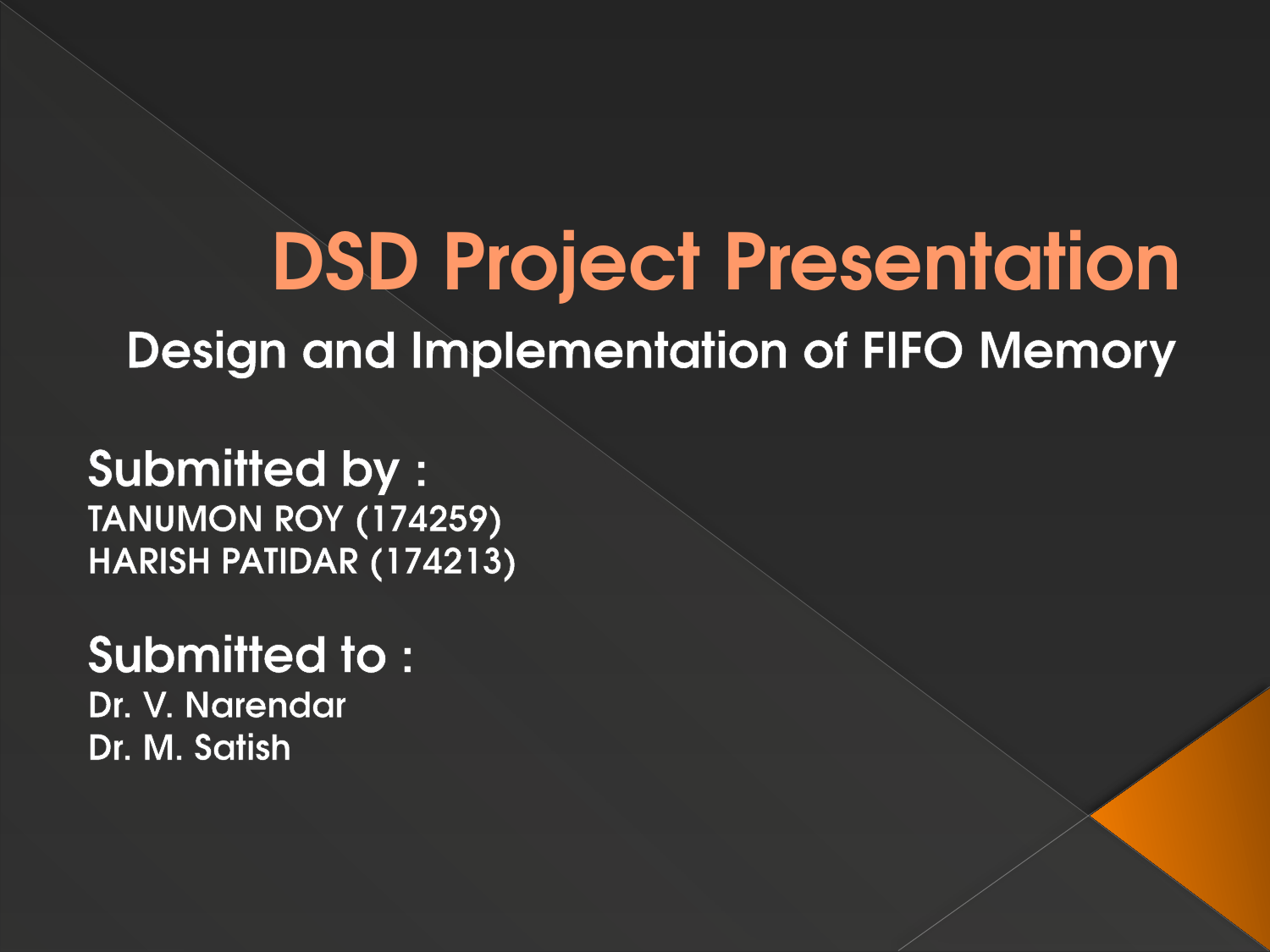

# DSD Project Presentation
Design and Implementation of FIFO Memory

Submitted by :
TANUMON ROY (174259)
HARISH PATIDAR (174213)

Submitted to :
Dr. V. Narendar
Dr. M. Satish